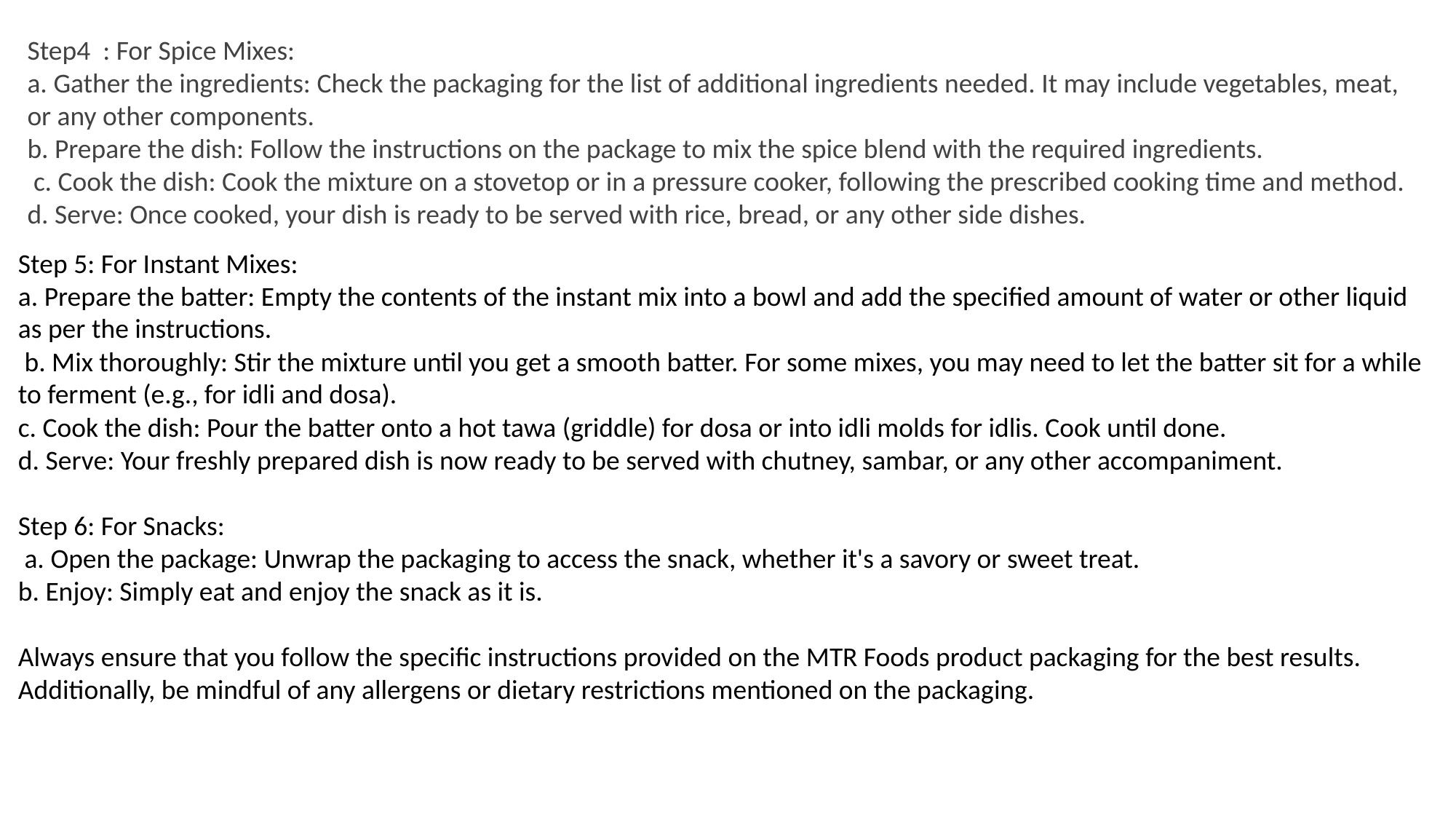

# Step4  : For Spice Mixes: a. Gather the ingredients: Check the packaging for the list of additional ingredients needed. It may include vegetables, meat, or any other components. b. Prepare the dish: Follow the instructions on the package to mix the spice blend with the required ingredients. c. Cook the dish: Cook the mixture on a stovetop or in a pressure cooker, following the prescribed cooking time and method. d. Serve: Once cooked, your dish is ready to be served with rice, bread, or any other side dishes.
Step 5: For Instant Mixes:
a. Prepare the batter: Empty the contents of the instant mix into a bowl and add the specified amount of water or other liquid as per the instructions.
 b. Mix thoroughly: Stir the mixture until you get a smooth batter. For some mixes, you may need to let the batter sit for a while to ferment (e.g., for idli and dosa).
c. Cook the dish: Pour the batter onto a hot tawa (griddle) for dosa or into idli molds for idlis. Cook until done.
d. Serve: Your freshly prepared dish is now ready to be served with chutney, sambar, or any other accompaniment.

Step 6: For Snacks:
 a. Open the package: Unwrap the packaging to access the snack, whether it's a savory or sweet treat.
b. Enjoy: Simply eat and enjoy the snack as it is.

Always ensure that you follow the specific instructions provided on the MTR Foods product packaging for the best results. Additionally, be mindful of any allergens or dietary restrictions mentioned on the packaging.